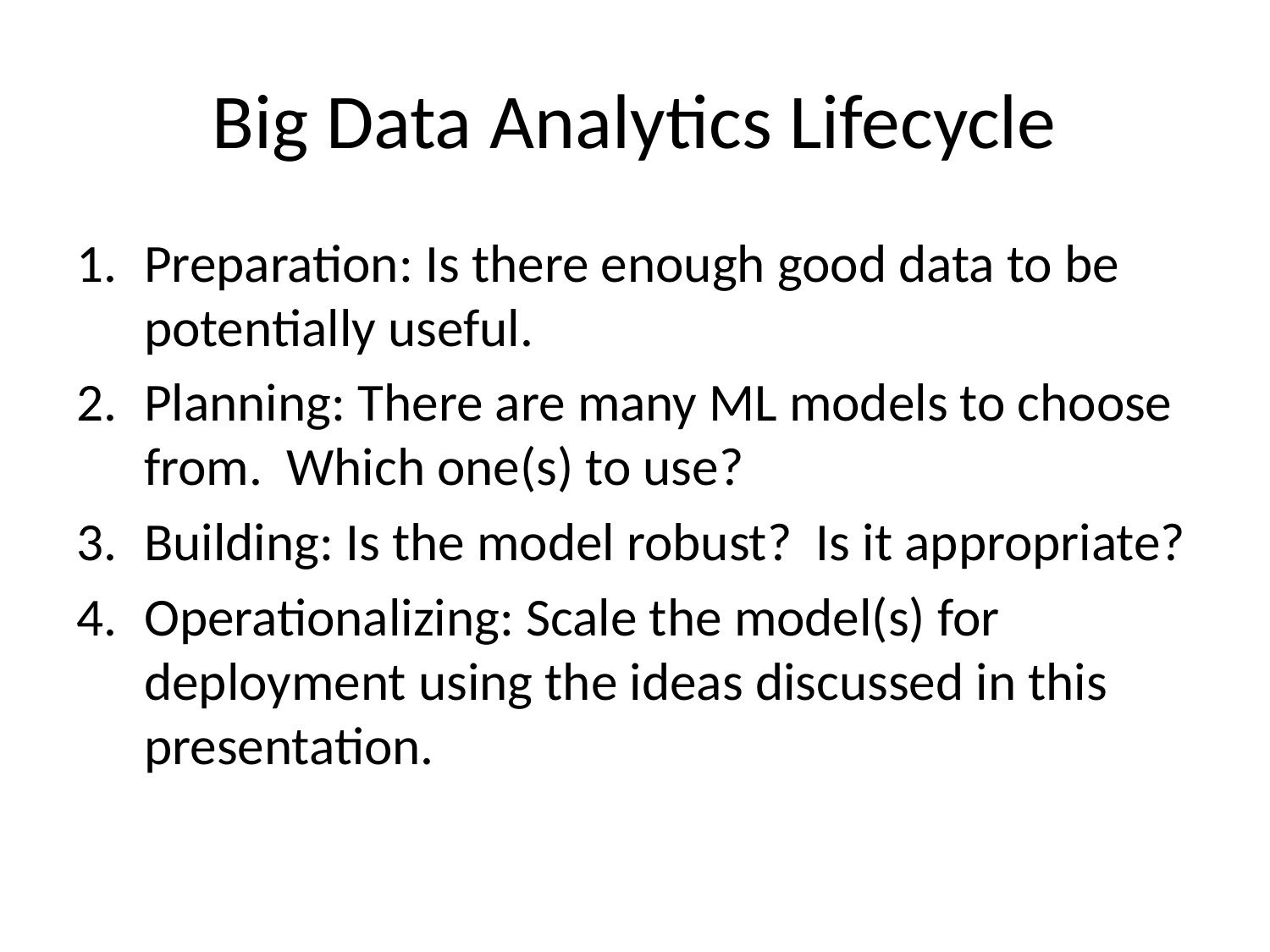

# Big Data Analytics Lifecycle
Preparation: Is there enough good data to be potentially useful.
Planning: There are many ML models to choose from.  Which one(s) to use?
Building: Is the model robust?  Is it appropriate?
Operationalizing: Scale the model(s) for deployment using the ideas discussed in this presentation.